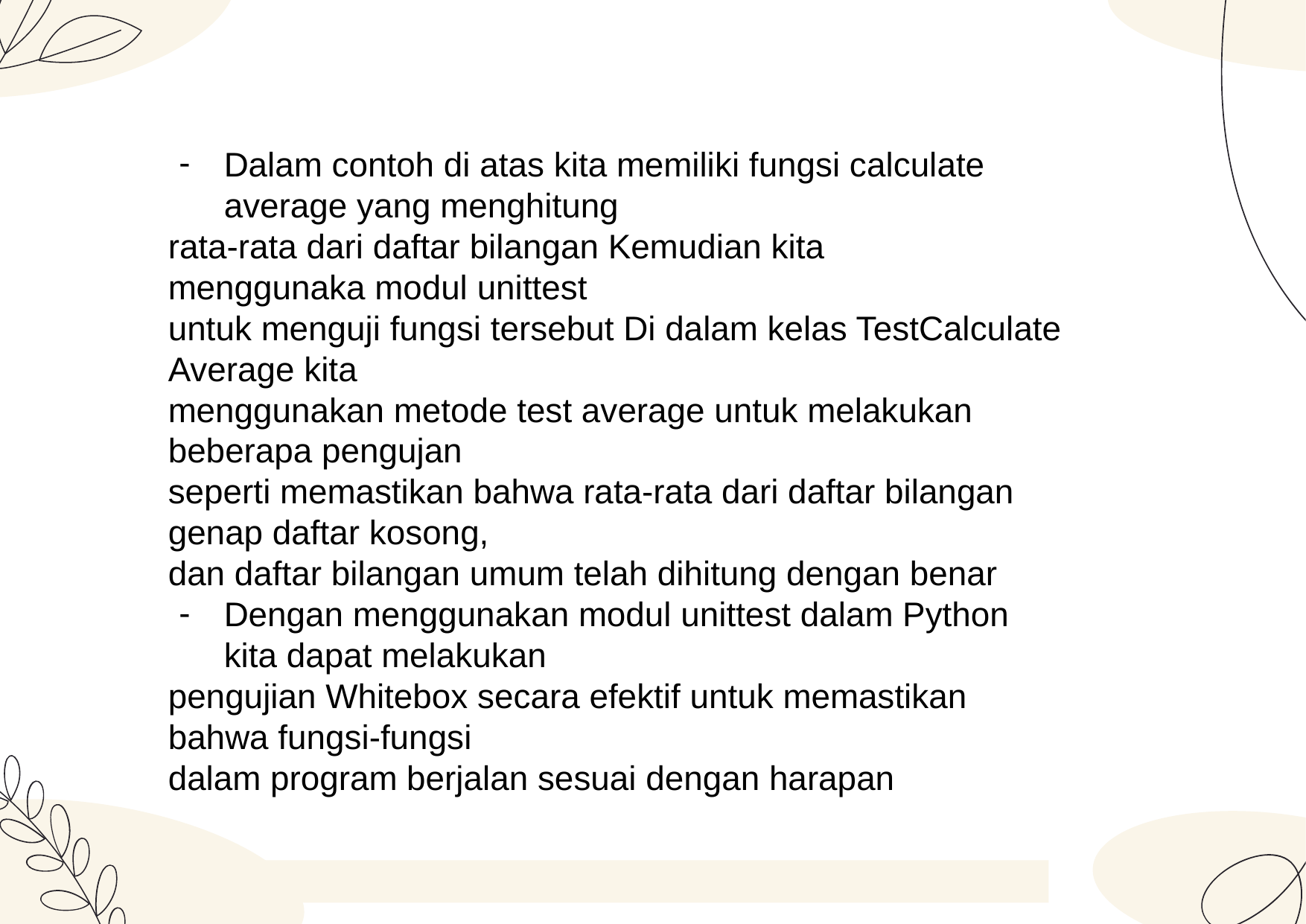

Dalam contoh di atas kita memiliki fungsi calculate average yang menghitung
rata-rata dari daftar bilangan Kemudian kita      menggunaka modul unittest
untuk menguji fungsi tersebut Di dalam kelas TestCalculate Average kita
menggunakan metode test average untuk melakukan beberapa pengujan
seperti memastikan bahwa rata-rata dari daftar bilangan genap daftar kosong,
dan daftar bilangan umum telah dihitung dengan benar
Dengan menggunakan modul unittest dalam Python kita dapat melakukan
pengujian Whitebox secara efektif untuk memastikan bahwa fungsi-fungsi
dalam program berjalan sesuai dengan harapan